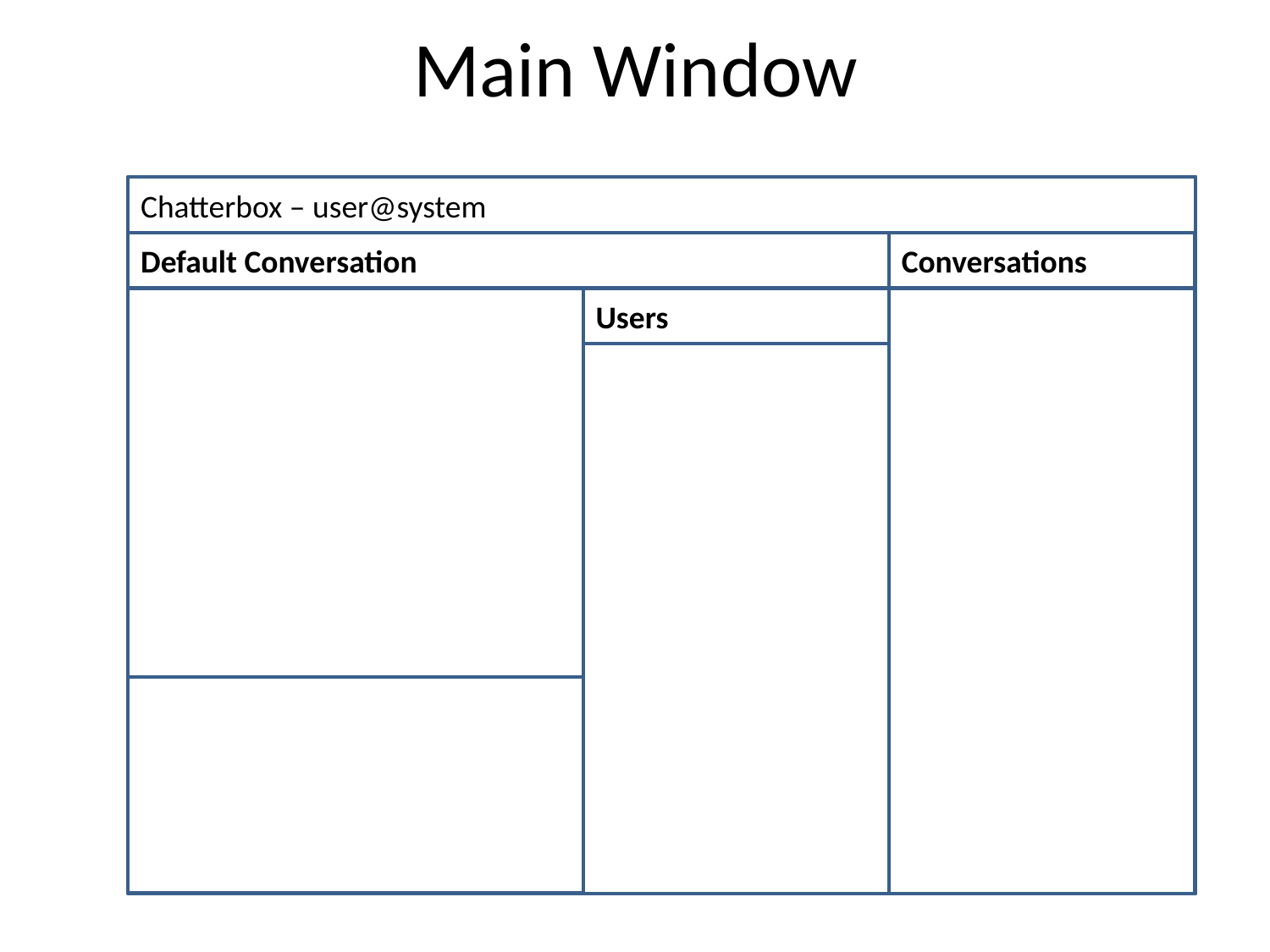

# Main Window

Chatterbox – user@system
Conversations

Default Conversation
Users